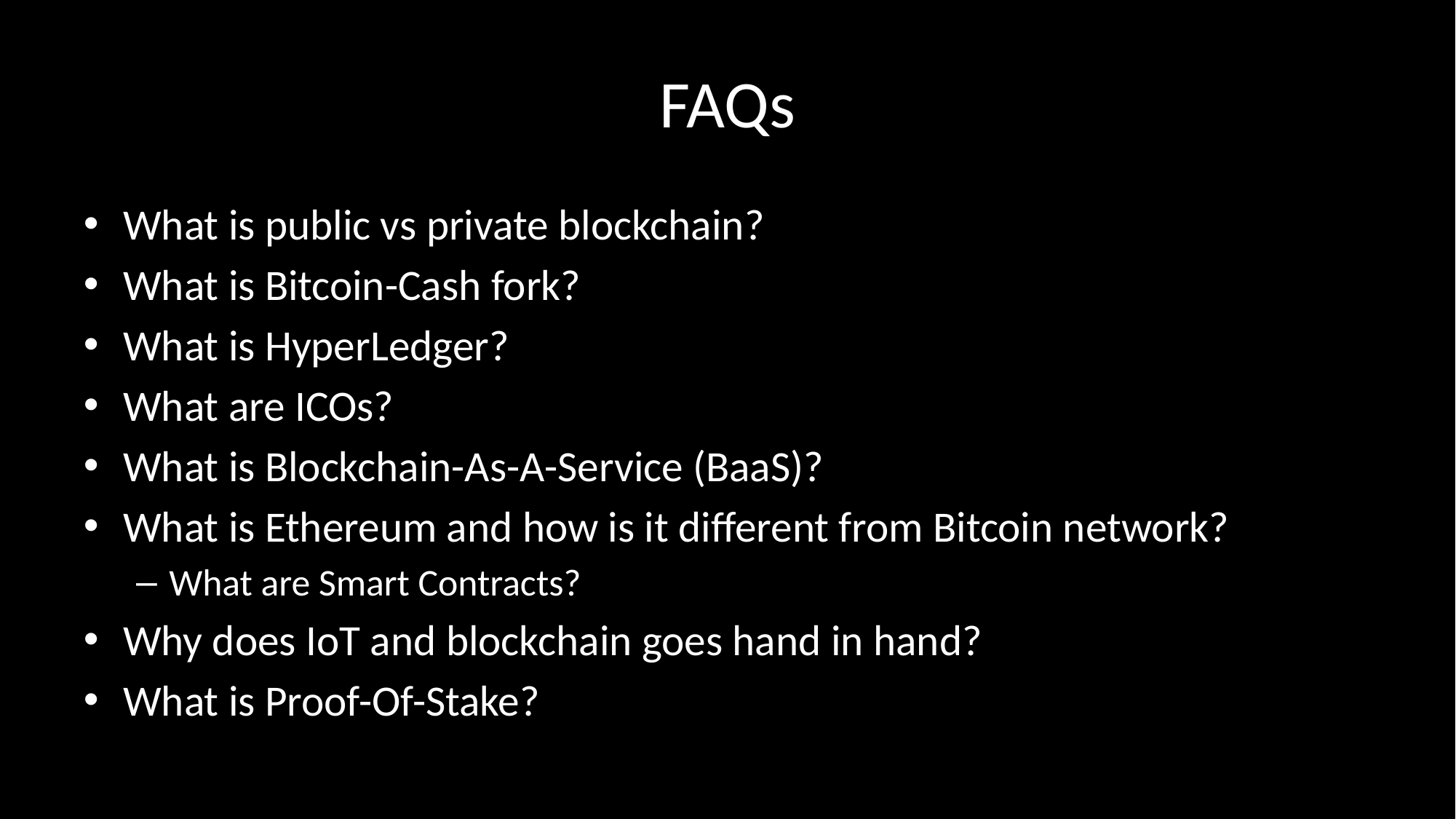

# FAQs
What is public vs private blockchain?
What is Bitcoin-Cash fork?
What is HyperLedger?
What are ICOs?
What is Blockchain-As-A-Service (BaaS)?
What is Ethereum and how is it different from Bitcoin network?
What are Smart Contracts?
Why does IoT and blockchain goes hand in hand?
What is Proof-Of-Stake?